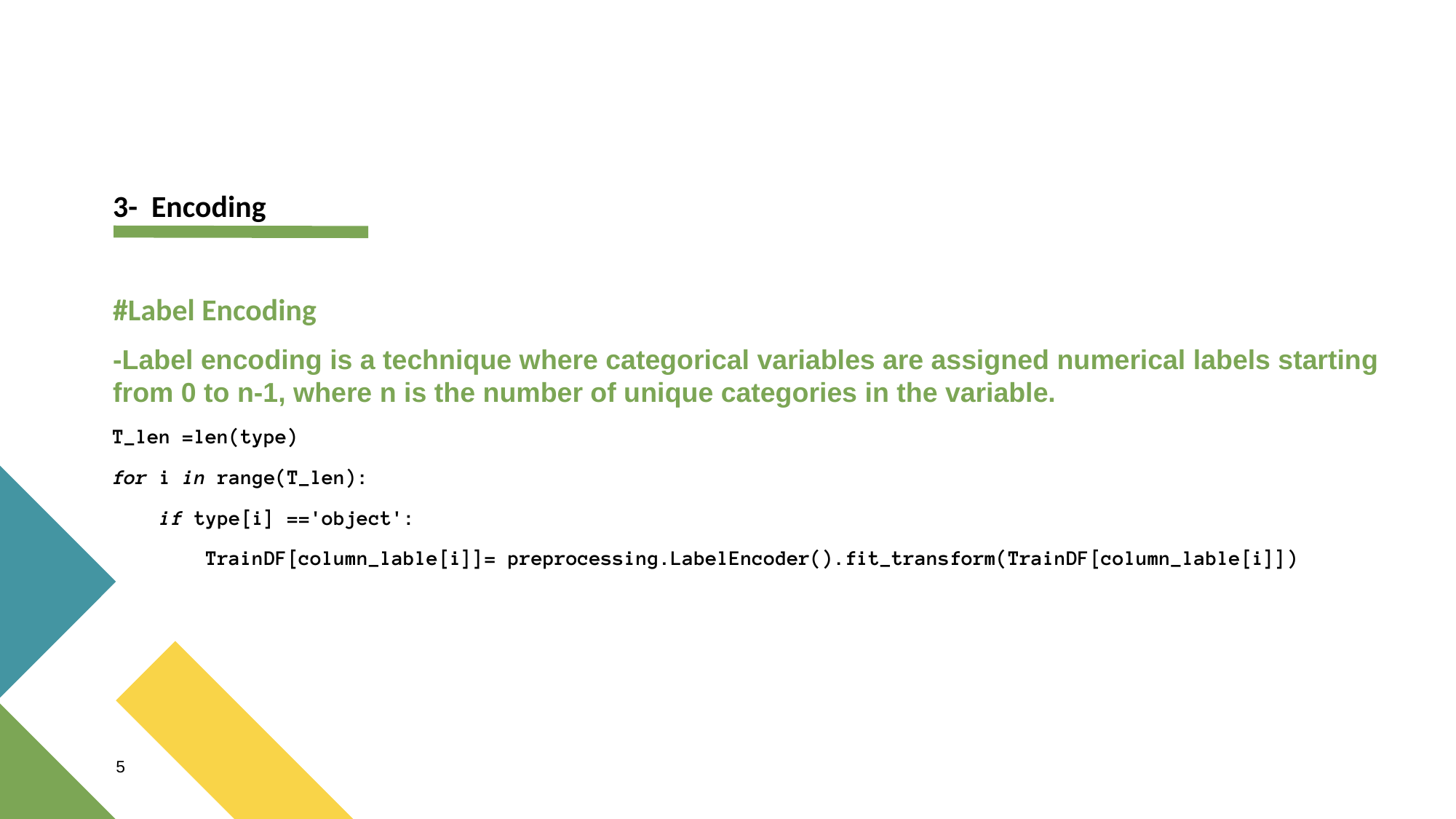

3-  Encoding

#Label Encoding
-Label encoding is a technique where categorical variables are assigned numerical labels starting from 0 to n-1, where n is the number of unique categories in the variable.
T_len =len(type)
for i in range(T_len):
    if type[i] =='object':
        TrainDF[column_lable[i]]= preprocessing.LabelEncoder().fit_transform(TrainDF[column_lable[i]])

5